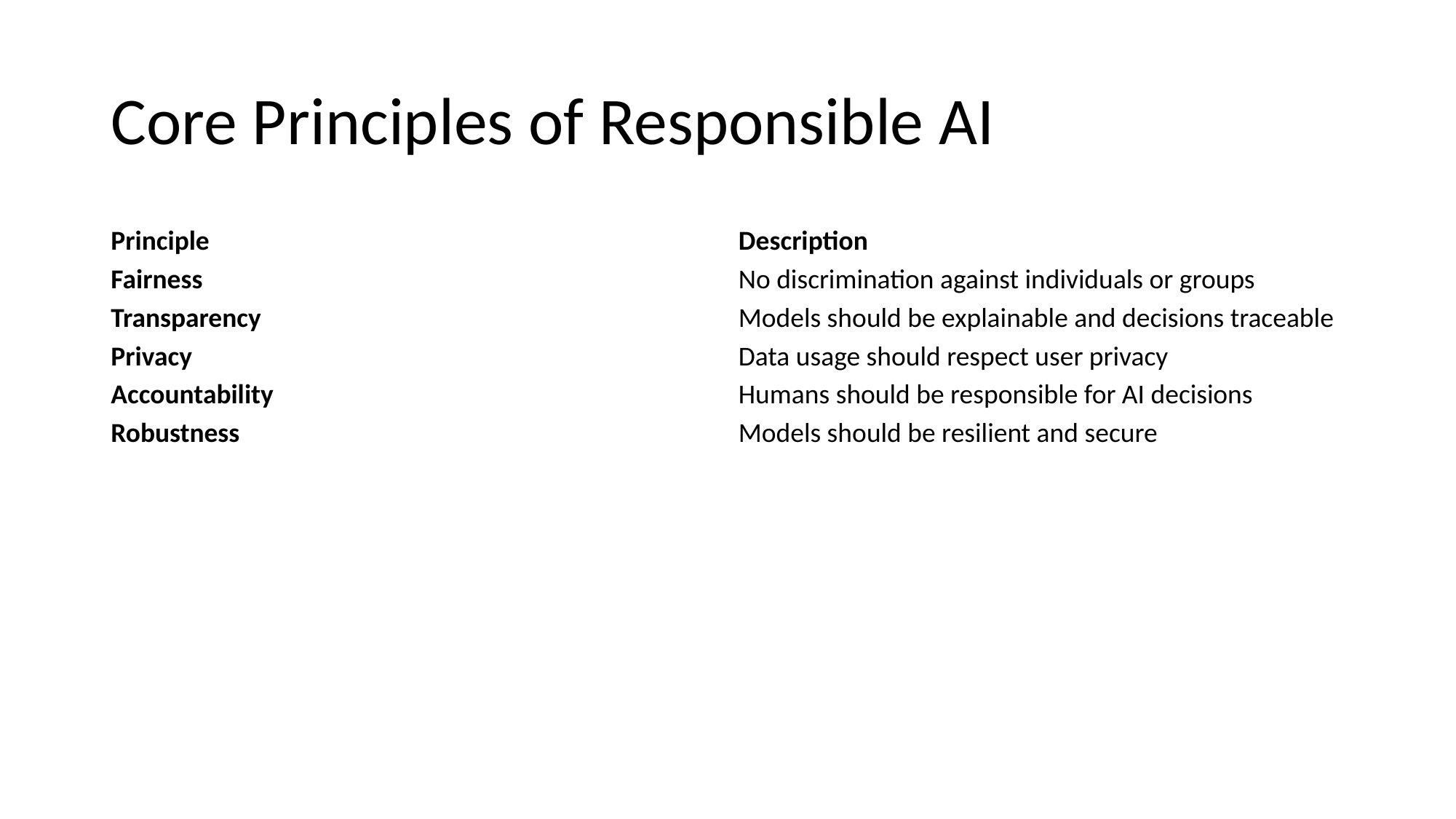

# Core Principles of Responsible AI
| Principle | Description |
| --- | --- |
| Fairness | No discrimination against individuals or groups |
| Transparency | Models should be explainable and decisions traceable |
| Privacy | Data usage should respect user privacy |
| Accountability | Humans should be responsible for AI decisions |
| Robustness | Models should be resilient and secure |